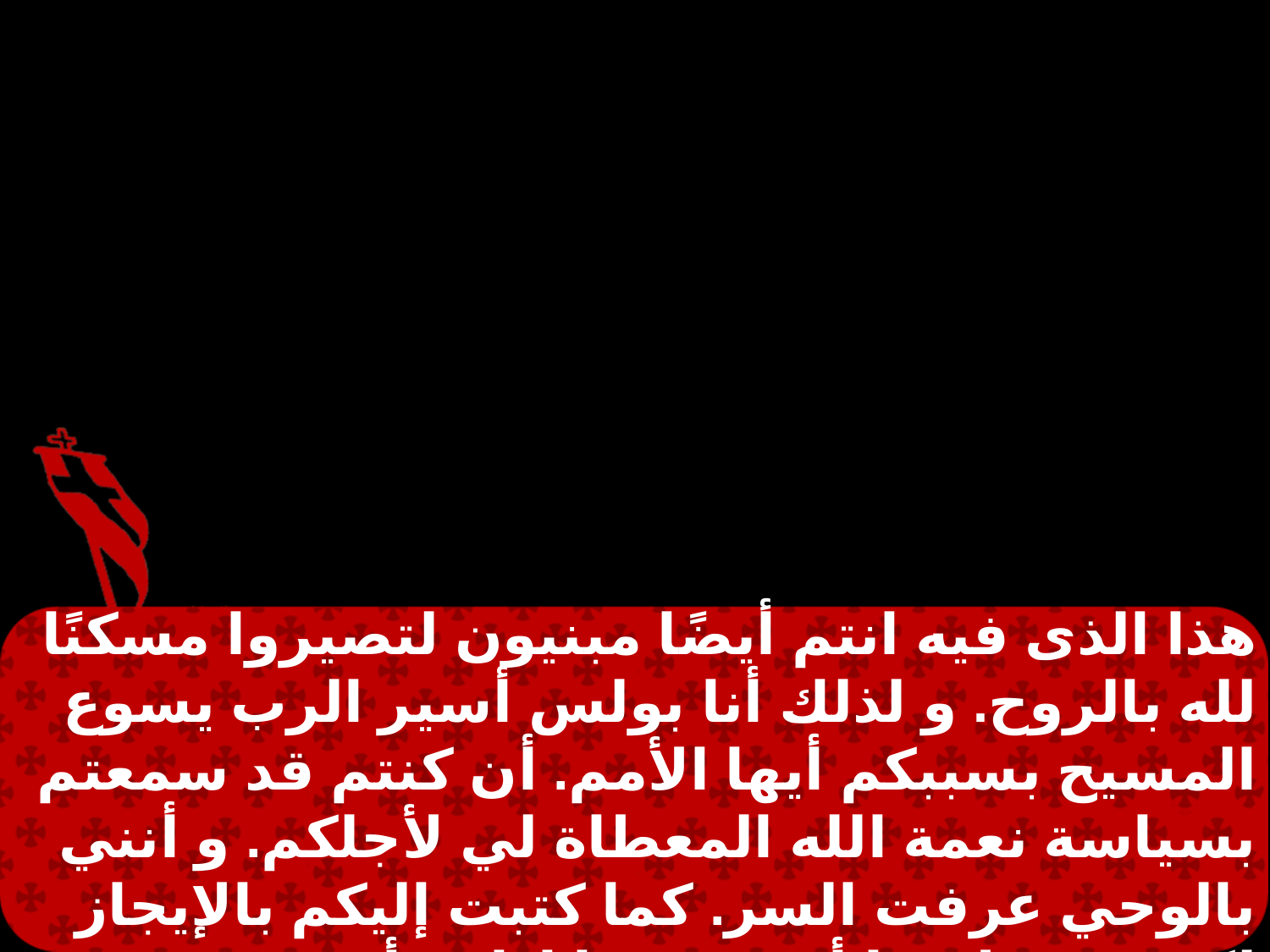

هذا الذى فيه انتم أيضًا مبنيون لتصيروا مسكنًا لله بالروح. و لذلك أنا بولس أسير الرب يسوع المسيح بسببكم أيها الأمم. أن كنتم قد سمعتم بسياسة نعمة الله المعطاة لي لأجلكم. و أنني بالوحي عرفت السر. كما كتبت إليكم بالإيجاز لكي تستطيعوا أن تفهموا إذا قرأتم معرفتي بسر المسيح: ذلك الذى لم يظهر للناس في أحقاب أخر.